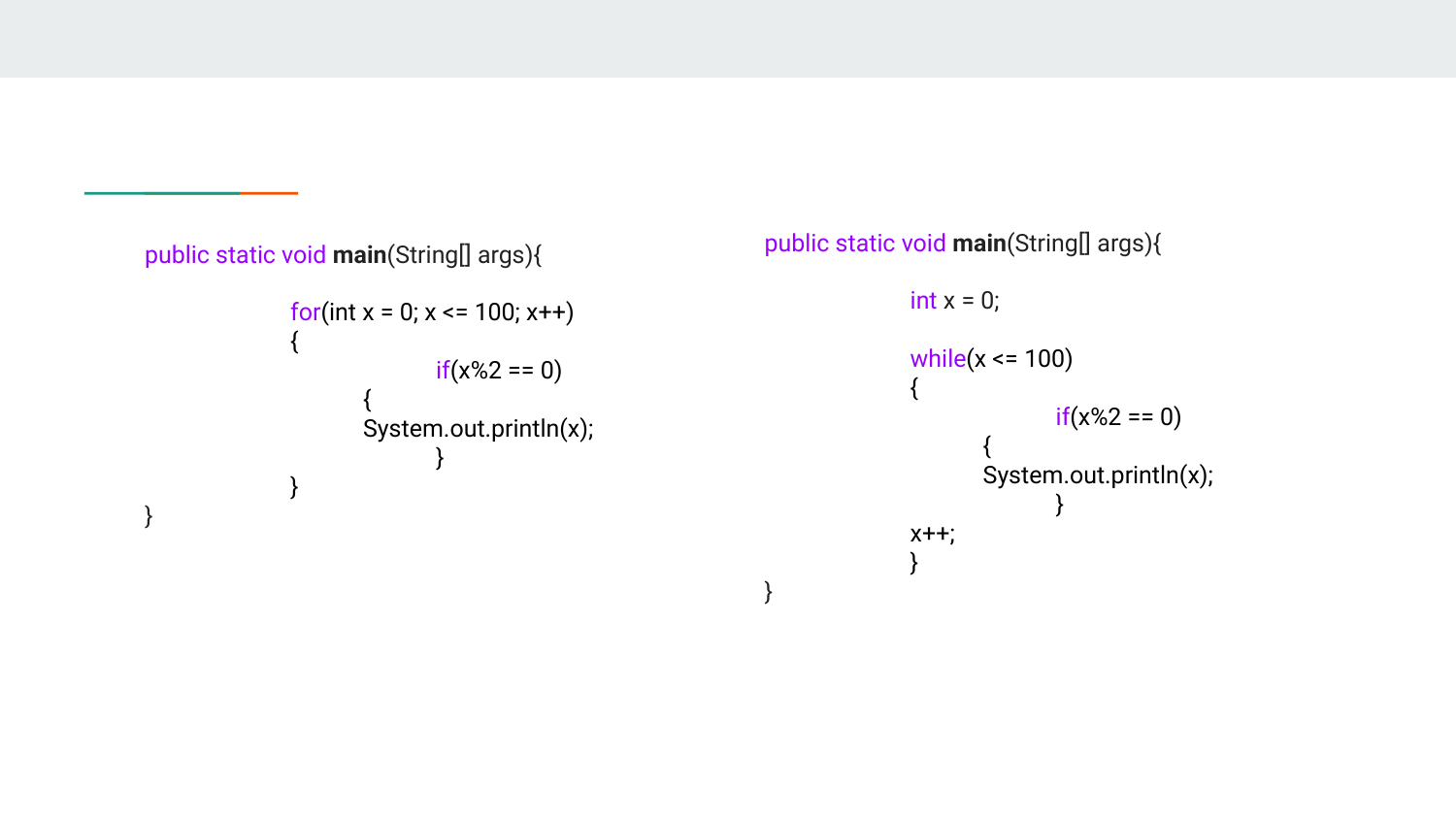

public static void main(String[] args){

	int x = 0;

	while(x <= 100)
	{
		if(x%2 == 0)
 	{
System.out.println(x);
	  	}
x++;
	}
}

public static void main(String[] args){

	for(int x = 0; x <= 100; x++)
	{
		if(x%2 == 0)
 	{
System.out.println(x);
	  	}
	}
}